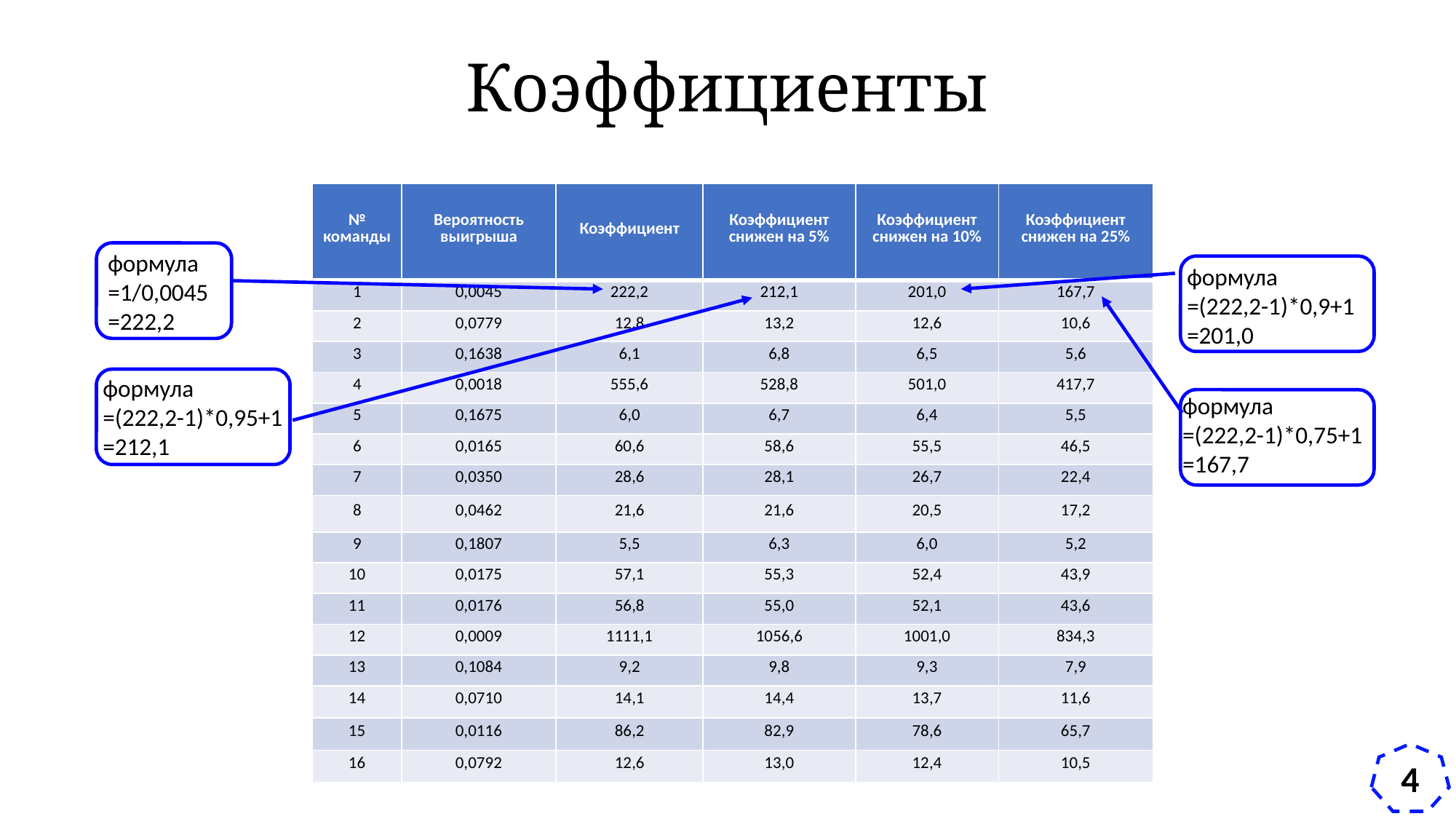

# Коэффициенты
| № команды | Вероятность выигрыша | Коэффициент | Коэффициент​ снижен на 5%​ | Коэффициент​ снижен на 10%​ | Коэффициент​ снижен на 25%​ |
| --- | --- | --- | --- | --- | --- |
| 1 | 0,0045 | 222,2 | 212,1 | 201,0 | 167,7 |
| 2 | 0,0779 | 12,8 | 13,2 | 12,6 | 10,6 |
| 3 | 0,1638 | 6,1 | 6,8 | 6,5 | 5,6 |
| 4 | 0,0018 | 555,6 | 528,8 | 501,0 | 417,7 |
| 5 | 0,1675 | 6,0 | 6,7 | 6,4 | 5,5 |
| 6 | 0,0165 | 60,6 | 58,6 | 55,5 | 46,5 |
| 7 | 0,0350 | 28,6 | 28,1 | 26,7 | 22,4 |
| 8 | 0,0462 | 21,6 | 21,6 | 20,5 | 17,2 |
| 9 | 0,1807 | 5,5 | 6,3 | 6,0 | 5,2 |
| 10 | 0,0175 | 57,1 | 55,3 | 52,4 | 43,9 |
| 11 | 0,0176 | 56,8 | 55,0 | 52,1 | 43,6 |
| 12 | 0,0009 | 1111,1 | 1056,6 | 1001,0 | 834,3 |
| 13 | 0,1084 | 9,2 | 9,8 | 9,3 | 7,9 |
| 14 | 0,0710 | 14,1 | 14,4 | 13,7 | 11,6 |
| 15 | 0,0116 | 86,2 | 82,9 | 78,6 | 65,7 |
| 16 | 0,0792 | 12,6 | 13,0 | 12,4 | 10,5 |
формула
=1/0,0045=222,2

формула
=(222,2-1)*0,9+1
=201,0

формула
=(222,2-1)*0,95+1
=212,1

формула
=(222,2-1)*0,75+1
=167,7

4